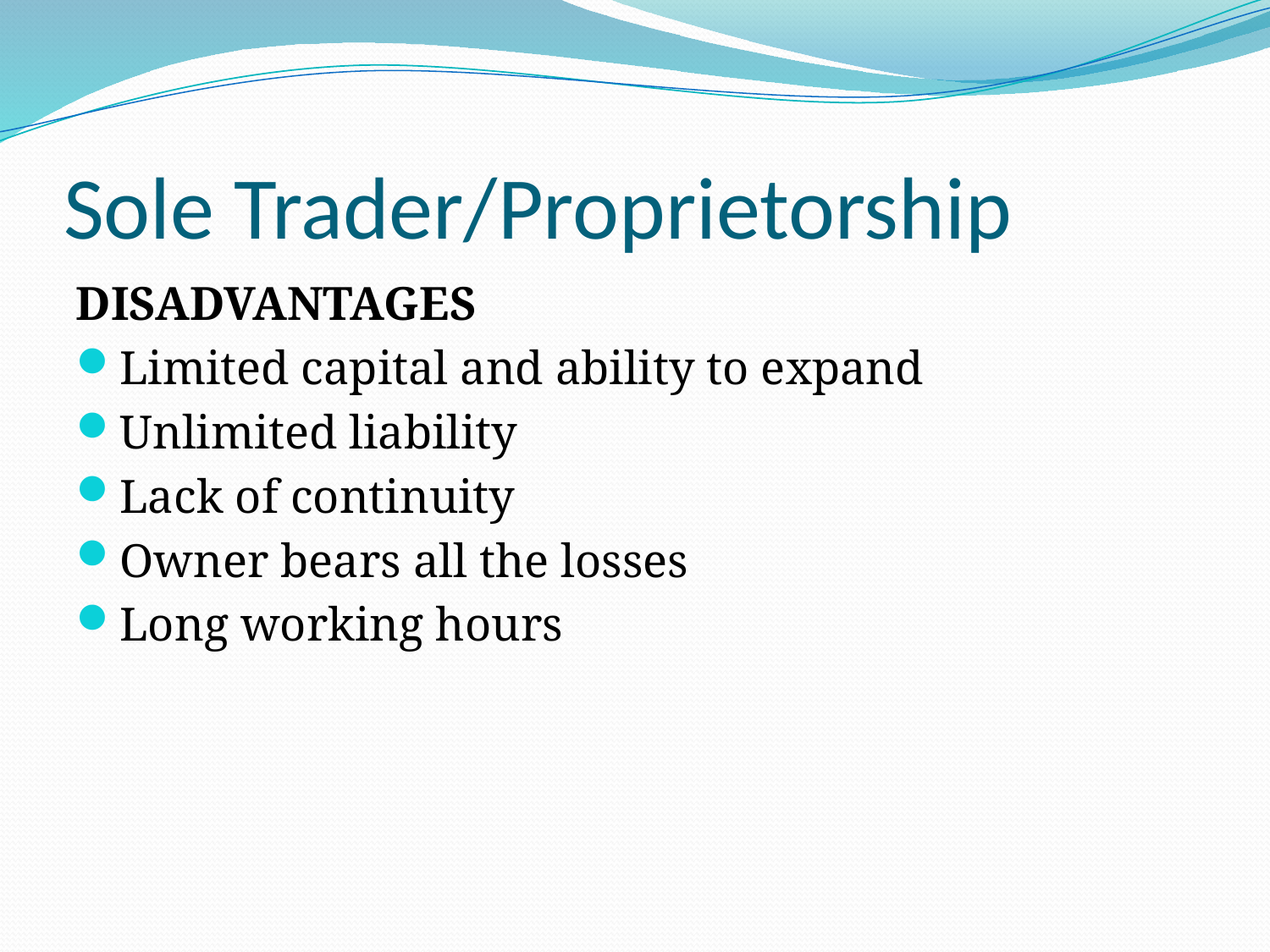

# Sole Trader/Proprietorship
DISADVANTAGES
Limited capital and ability to expand
Unlimited liability
Lack of continuity
Owner bears all the losses
Long working hours